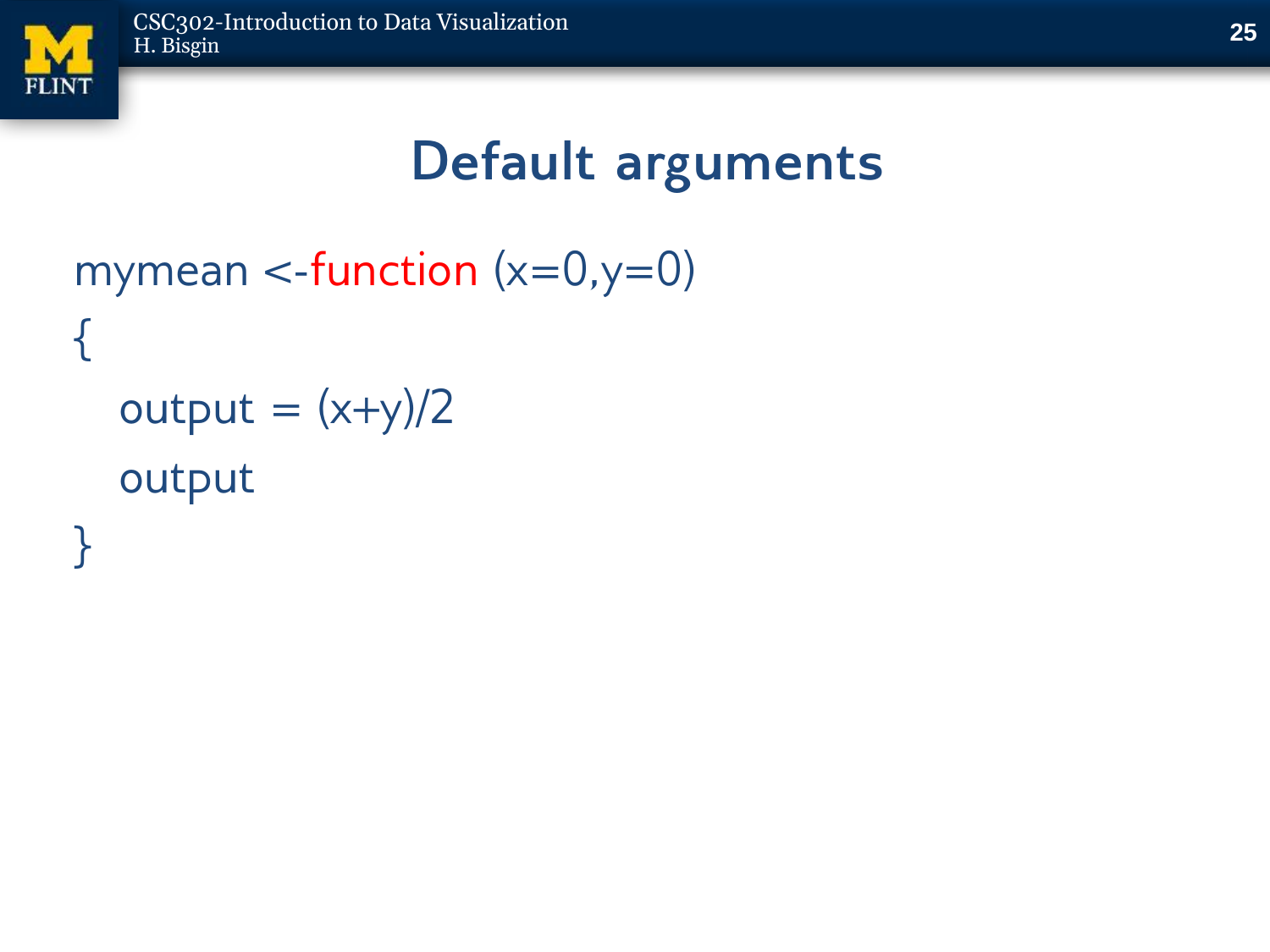

25
# Default arguments
mymean <-function (x=0,y=0)
{
   output = (x+y)/2
   output
}